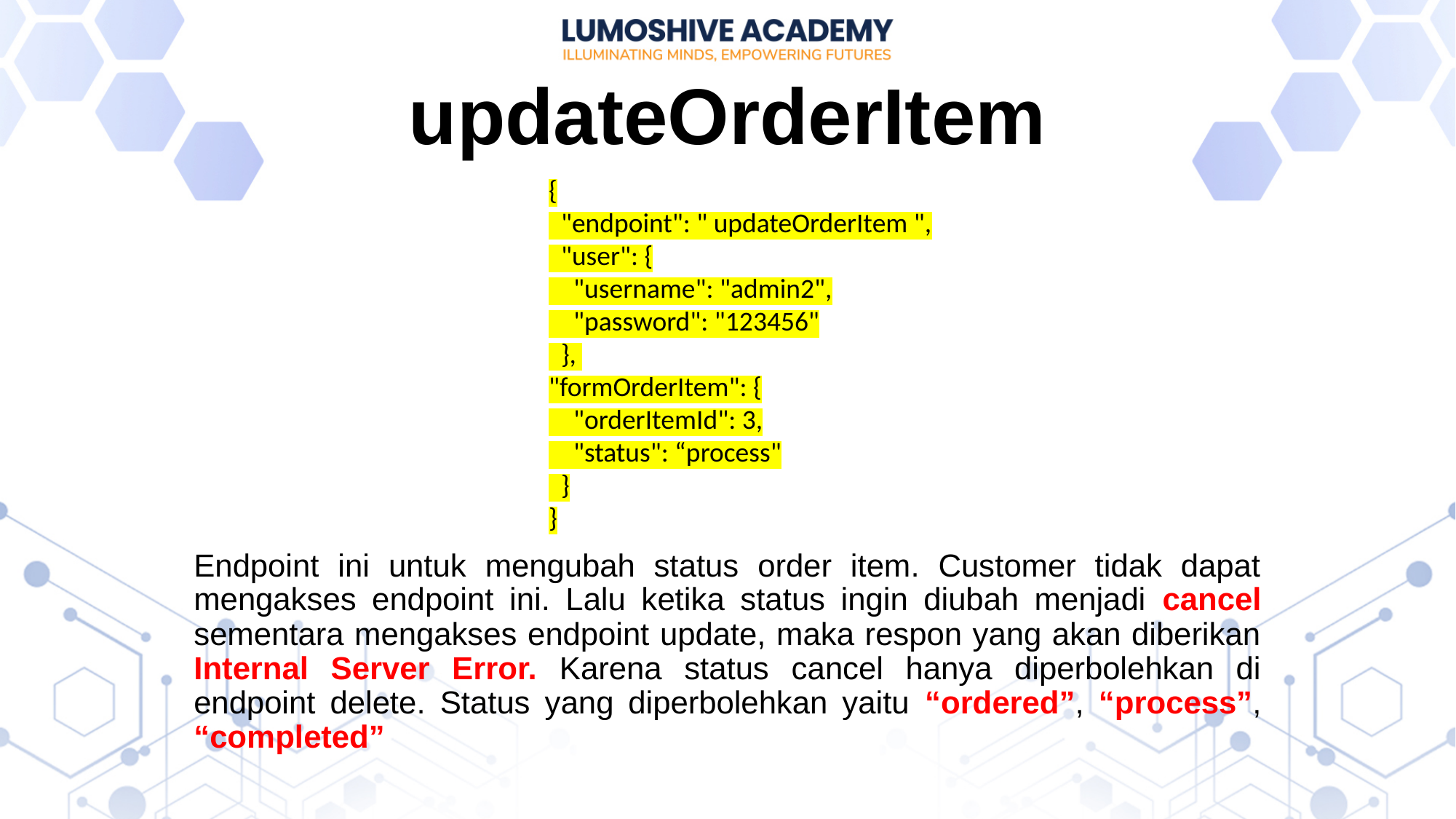

# updateOrderItem
{
  "endpoint": " updateOrderItem ",
  "user": {
    "username": "admin2",
    "password": "123456"
  },
"formOrderItem": {
    "orderItemId": 3,
    "status": “process"
  }
}
Endpoint ini untuk mengubah status order item. Customer tidak dapat mengakses endpoint ini. Lalu ketika status ingin diubah menjadi cancel sementara mengakses endpoint update, maka respon yang akan diberikan Internal Server Error. Karena status cancel hanya diperbolehkan di endpoint delete. Status yang diperbolehkan yaitu “ordered”, “process”, “completed”